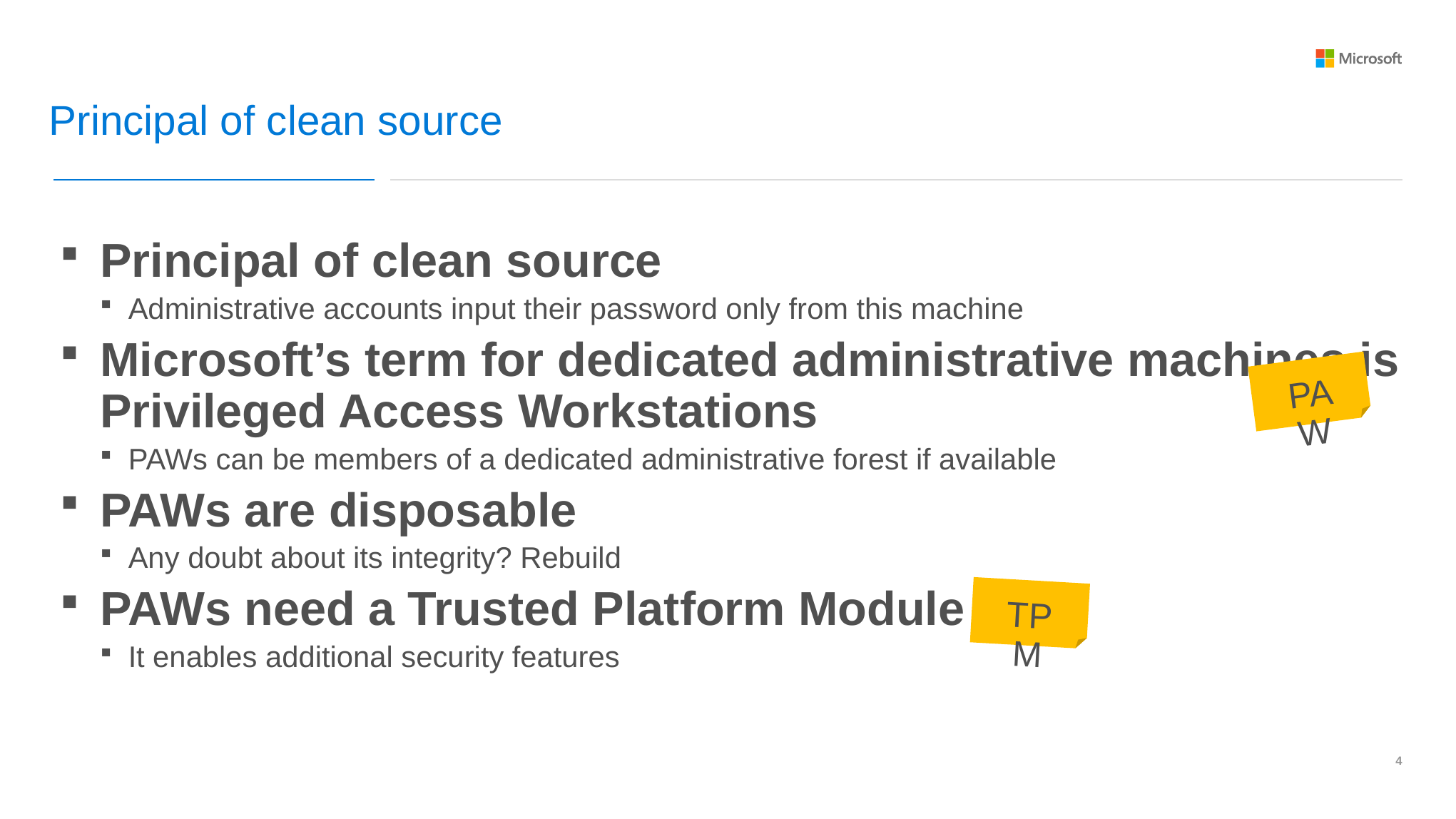

Principal of clean source
Principal of clean source
Administrative accounts input their password only from this machine
Microsoft’s term for dedicated administrative machines is Privileged Access Workstations
PAWs can be members of a dedicated administrative forest if available
PAWs are disposable
Any doubt about its integrity? Rebuild
PAWs need a Trusted Platform Module chip
It enables additional security features

PAW
TPM
4